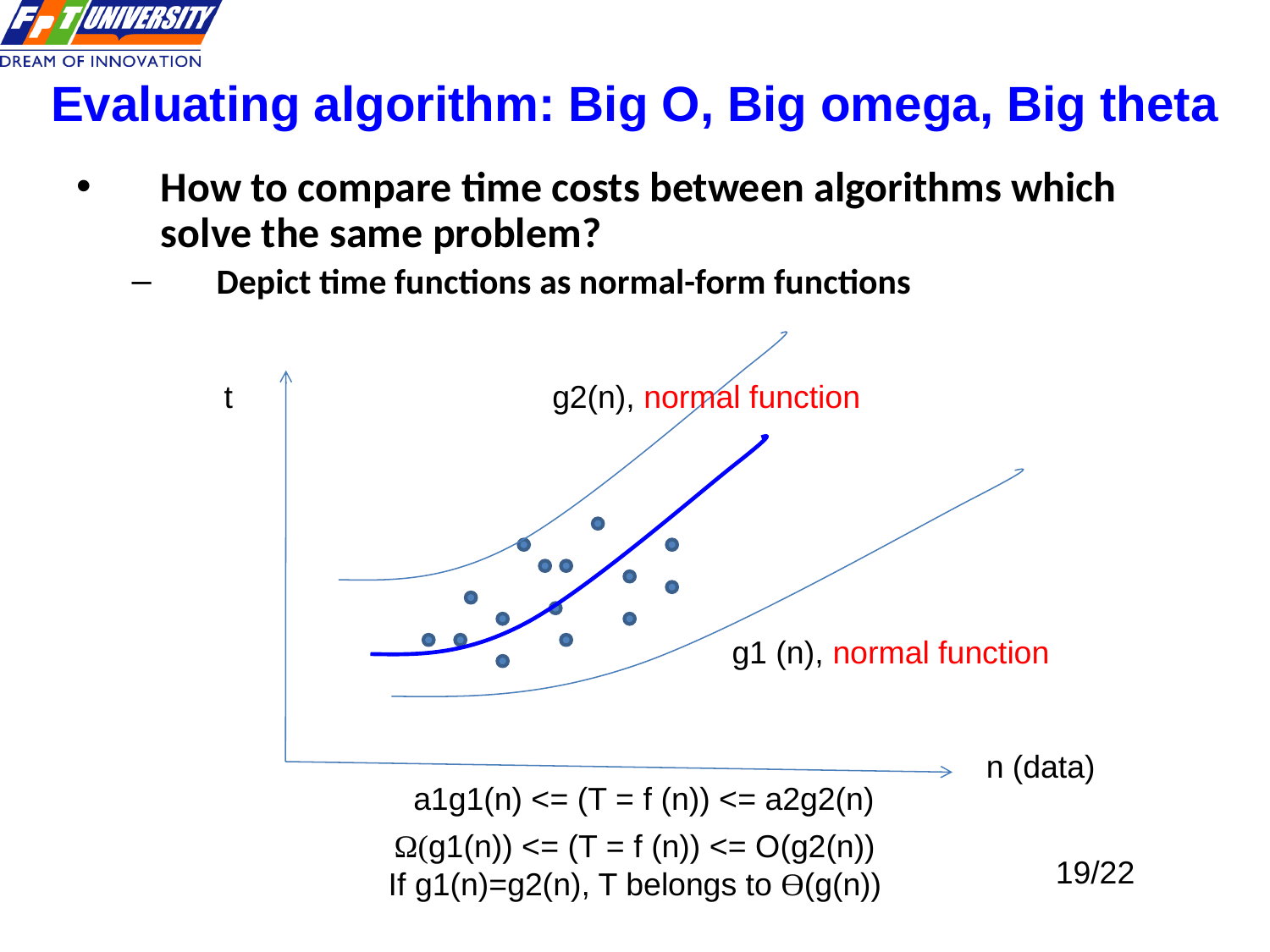

Evaluating algorithm: Big O, Big omega, Big theta
How to compare time costs between algorithms which solve the same problem?
Depict time functions as normal-form functions

t
g2(n), normal function

g1 (n), normal function

n (data)
  a1g1(n) <= (T = f (n)) <= a2g2(n)
Ω(g1(n)) <= (T = f (n)) <= O(g2(n))
If g1(n)=g2(n), T belongs to Ɵ(g(n))